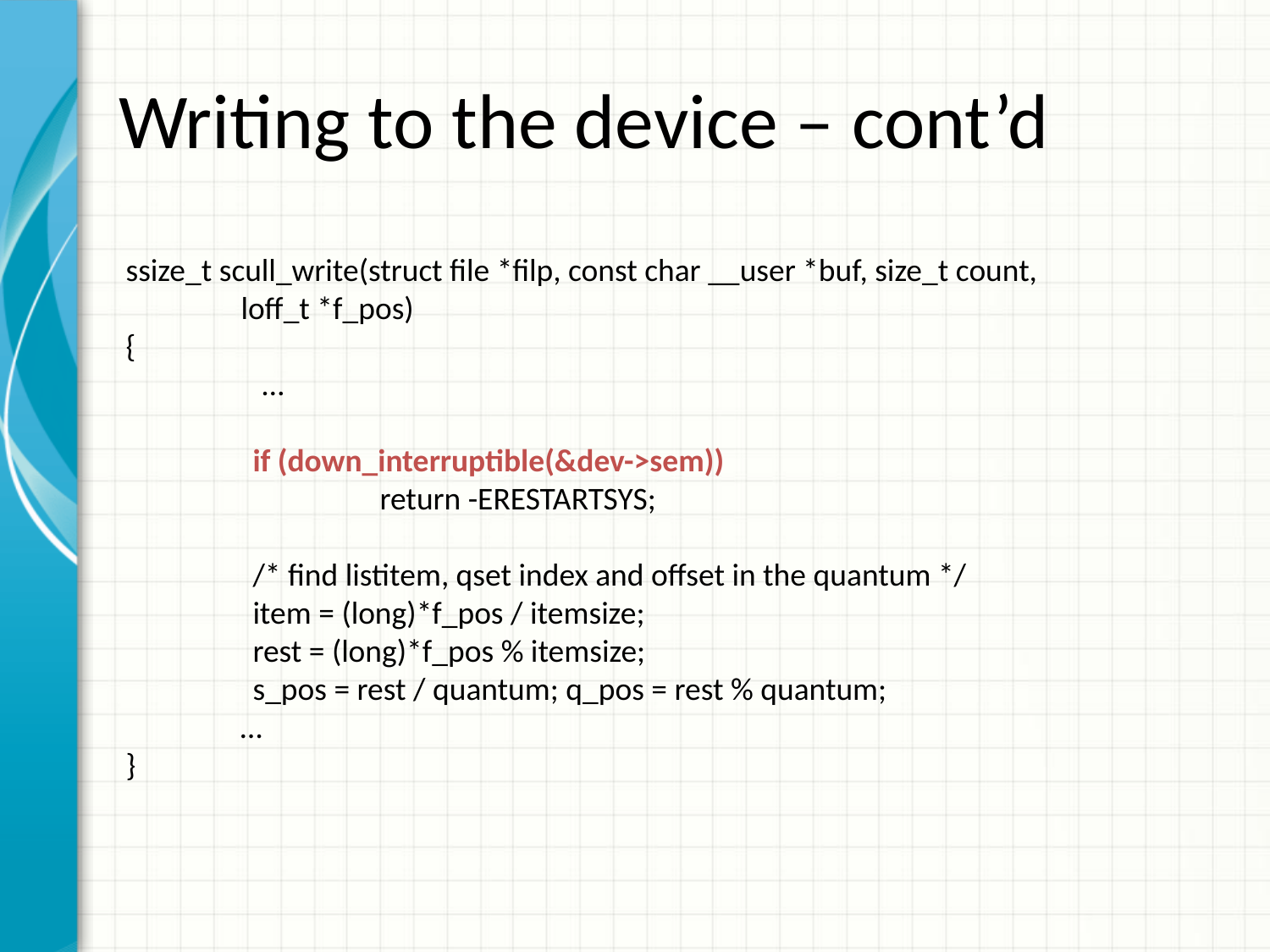

# Writing to the device – cont’d
ssize_t scull_write(struct file *filp, const char __user *buf, size_t count,
                loff_t *f_pos)
{
                   …

	if (down_interruptible(&dev->sem))
		return -ERESTARTSYS;

	/* find listitem, qset index and offset in the quantum */
	item = (long)*f_pos / itemsize;
	rest = (long)*f_pos % itemsize;
	s_pos = rest / quantum; q_pos = rest % quantum;
                …
}